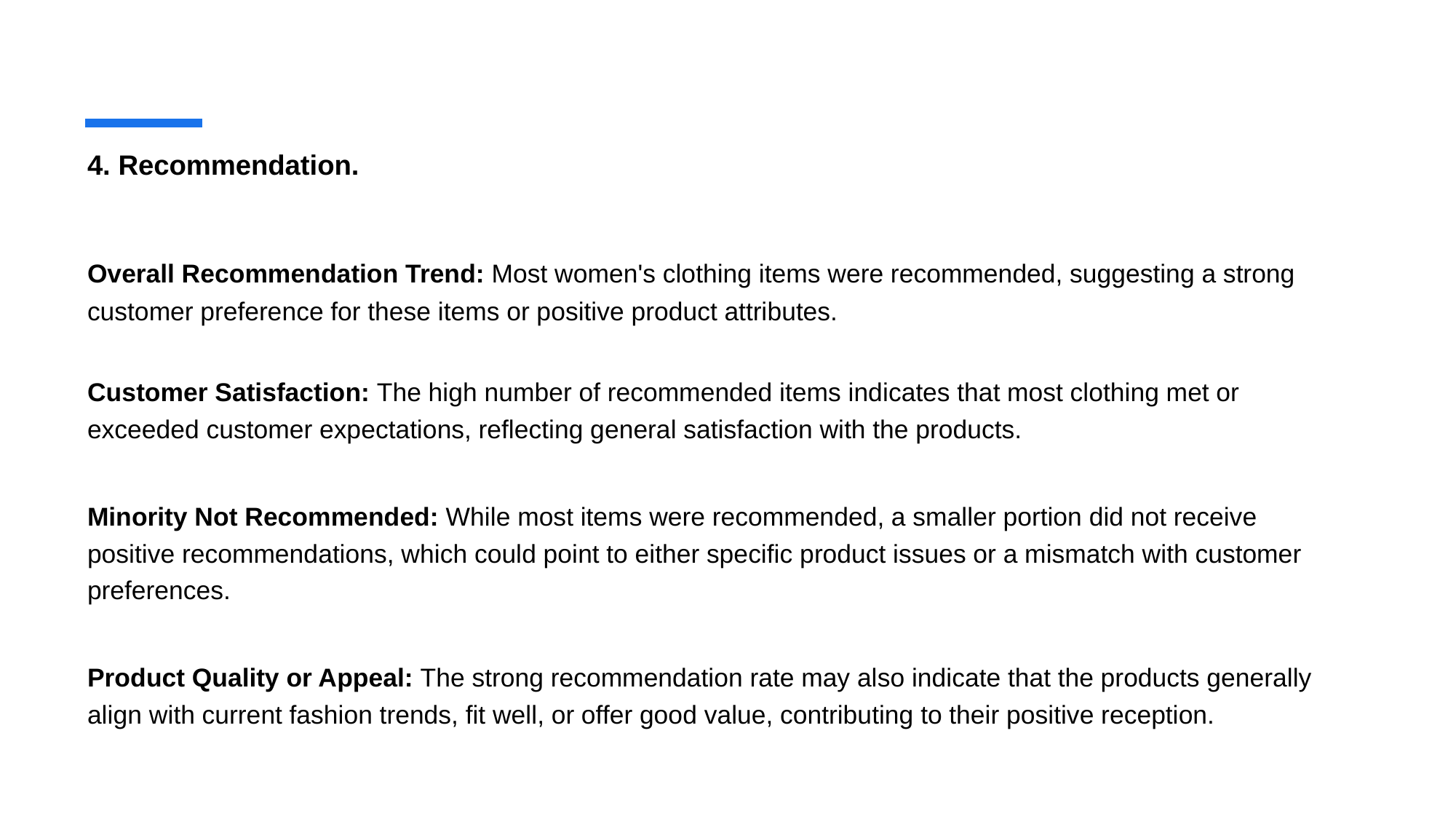

# 4. Recommendation.
Overall Recommendation Trend: Most women's clothing items were recommended, suggesting a strong customer preference for these items or positive product attributes.
Customer Satisfaction: The high number of recommended items indicates that most clothing met or exceeded customer expectations, reflecting general satisfaction with the products.
Minority Not Recommended: While most items were recommended, a smaller portion did not receive positive recommendations, which could point to either specific product issues or a mismatch with customer preferences.
Product Quality or Appeal: The strong recommendation rate may also indicate that the products generally align with current fashion trends, fit well, or offer good value, contributing to their positive reception.